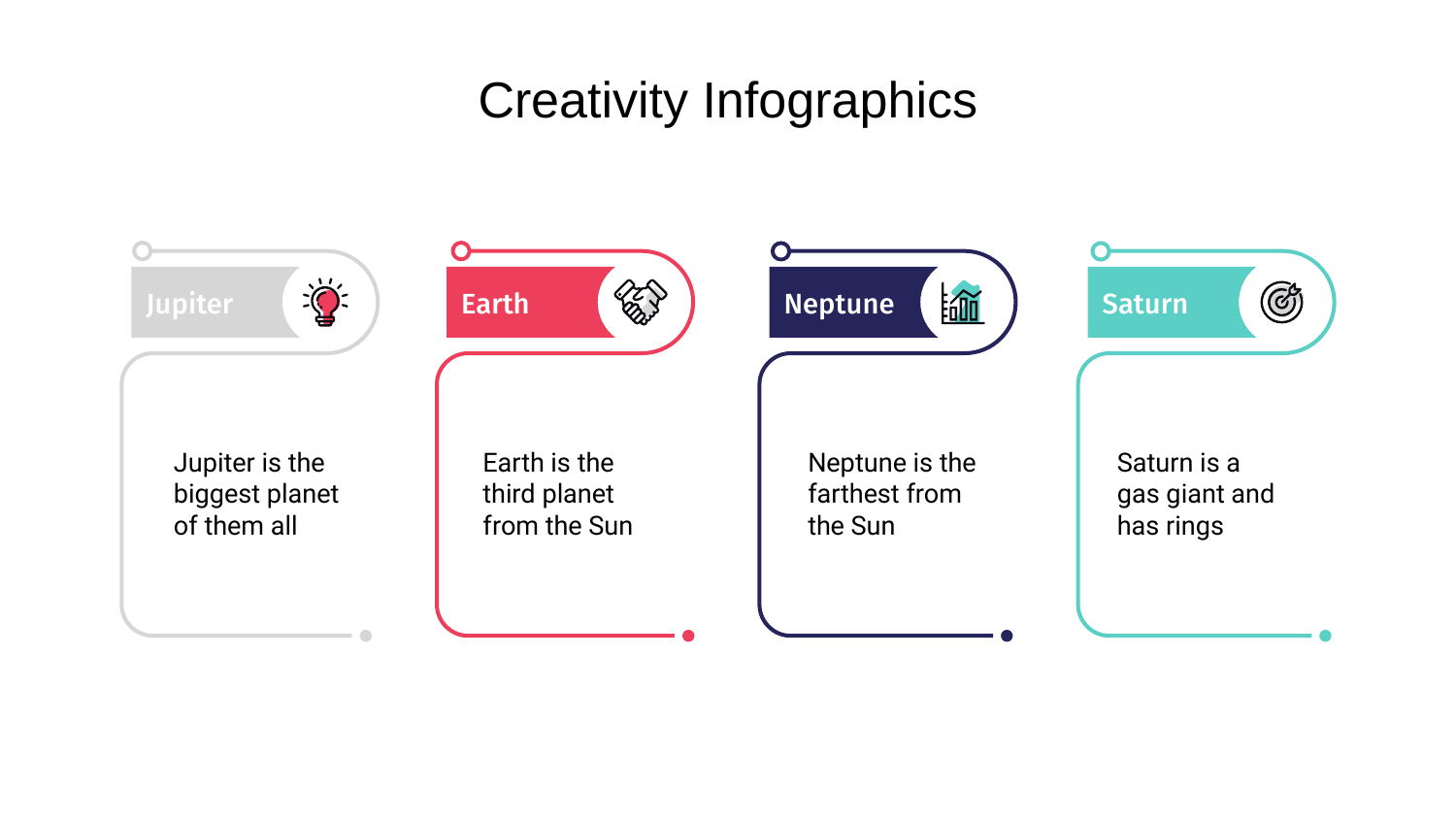

Creativity Infographics

Jupiter
Earth
Neptune
Saturn

Jupiter is the biggest planet of them all
Earth is the third planet from the Sun
Neptune is the farthest from the Sun
Saturn is a gas giant and has rings